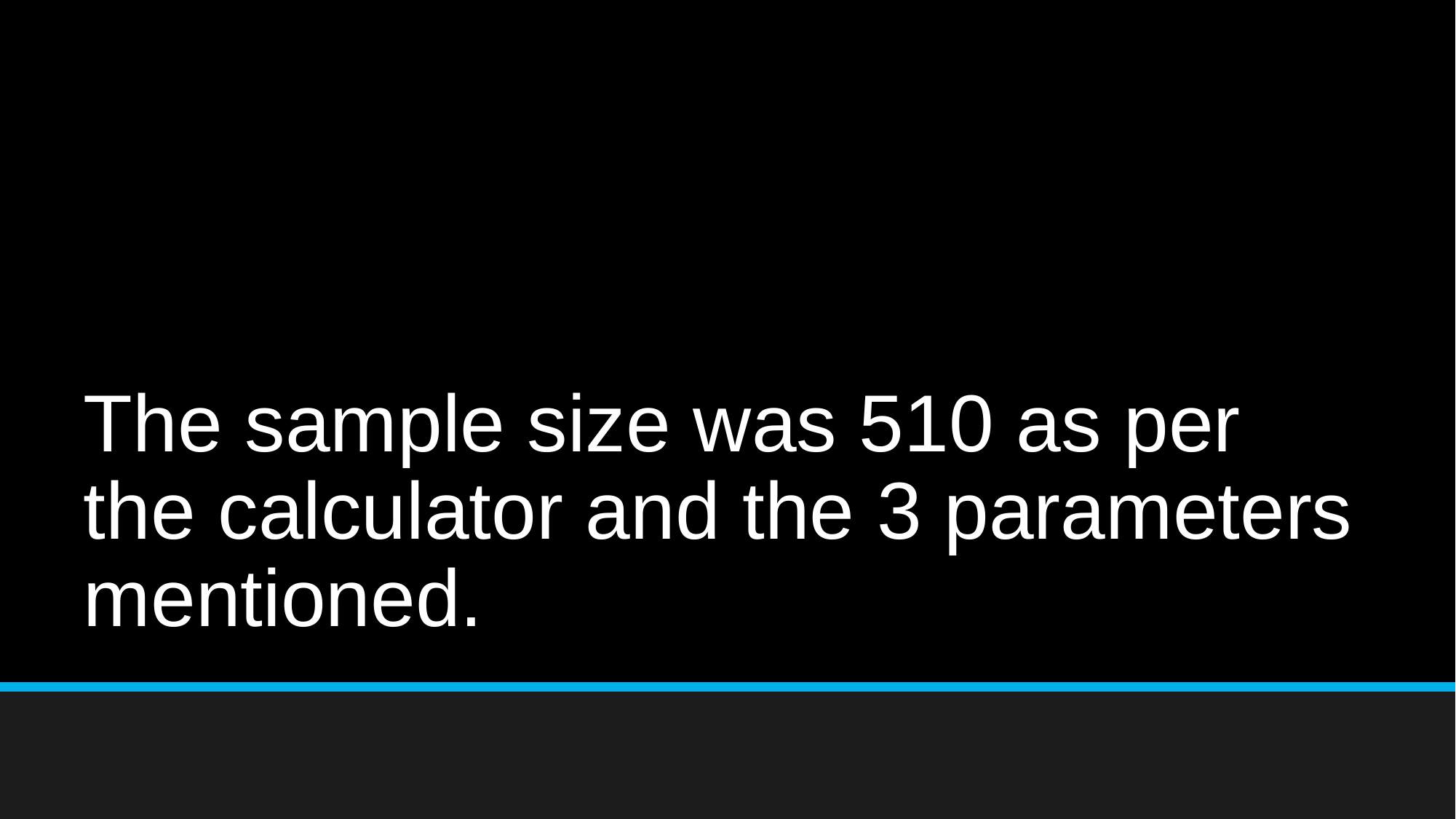

# The sample size was 510 as per the calculator and the 3 parameters mentioned.